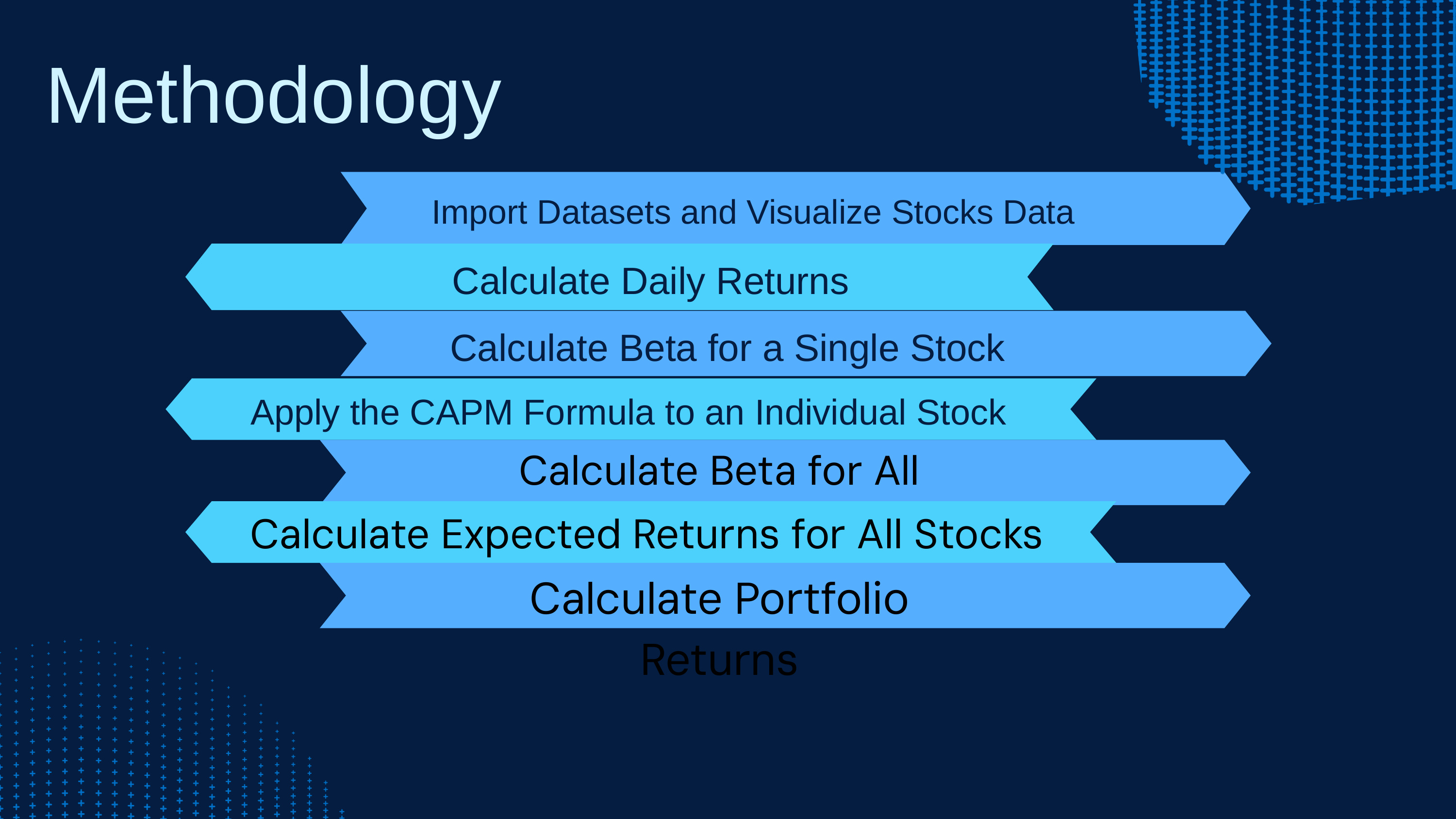

Methodology

Import Datasets and Visualize Stocks Data

Calculate Daily Returns

Calculate Beta for a Single Stock

Apply the CAPM Formula to an Individual Stock
Calculate Beta for All Stocks:

Calculate Beta for All Stocks
Calculate Expected Returns for All Stocks

Calculate Portfolio Returns